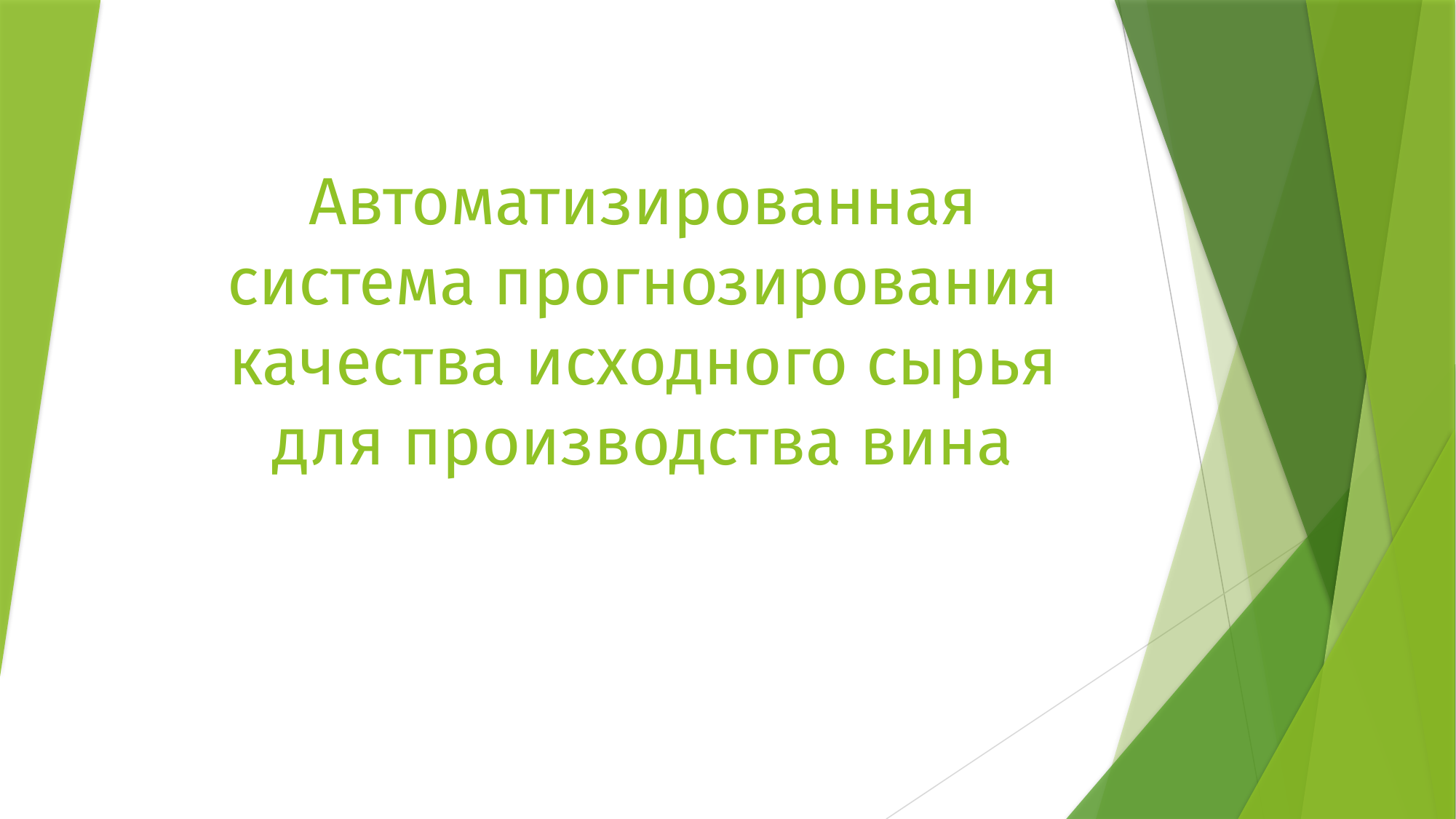

# Автоматизированная система прогнозирования качества исходного сырья для производства вина